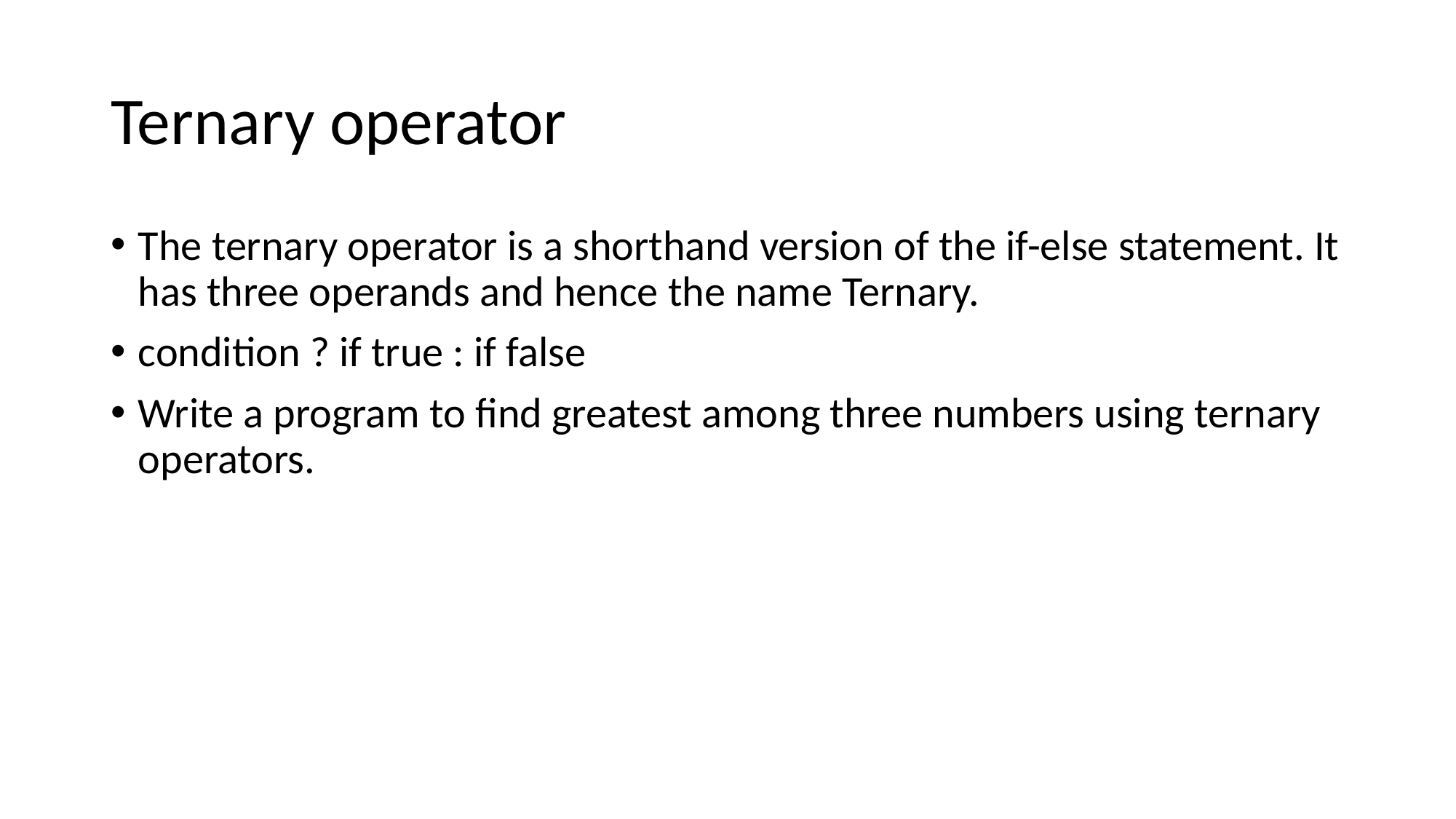

# Ternary operator
The ternary operator is a shorthand version of the if-else statement. It has three operands and hence the name Ternary.
condition ? if true : if false
Write a program to find greatest among three numbers using ternary operators.